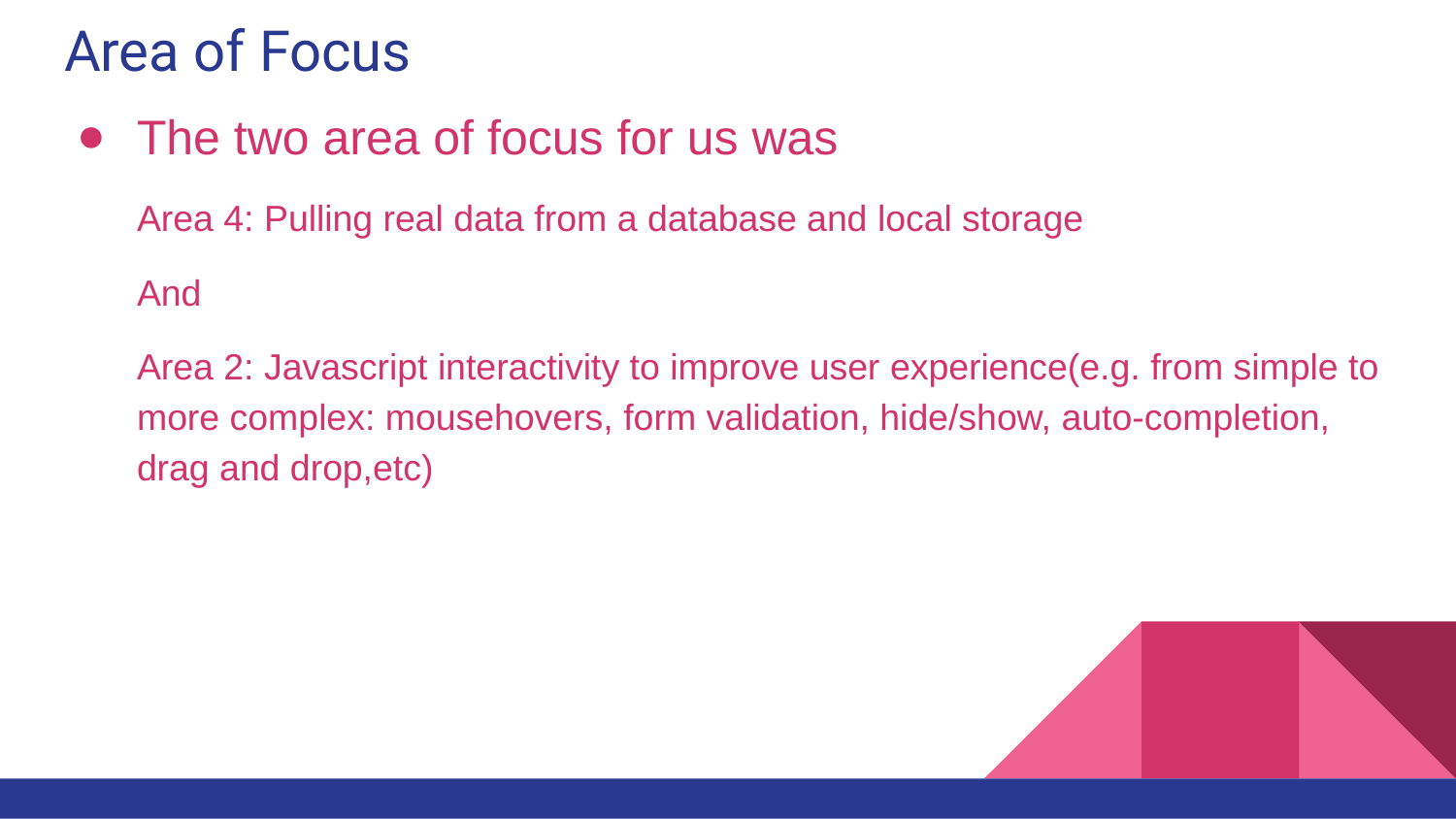

# Area of Focus
The two area of focus for us was
Area 4: Pulling real data from a database and local storage
And
Area 2: Javascript interactivity to improve user experience(e.g. from simple to more complex: mousehovers, form validation, hide/show, auto-completion, drag and drop,etc)